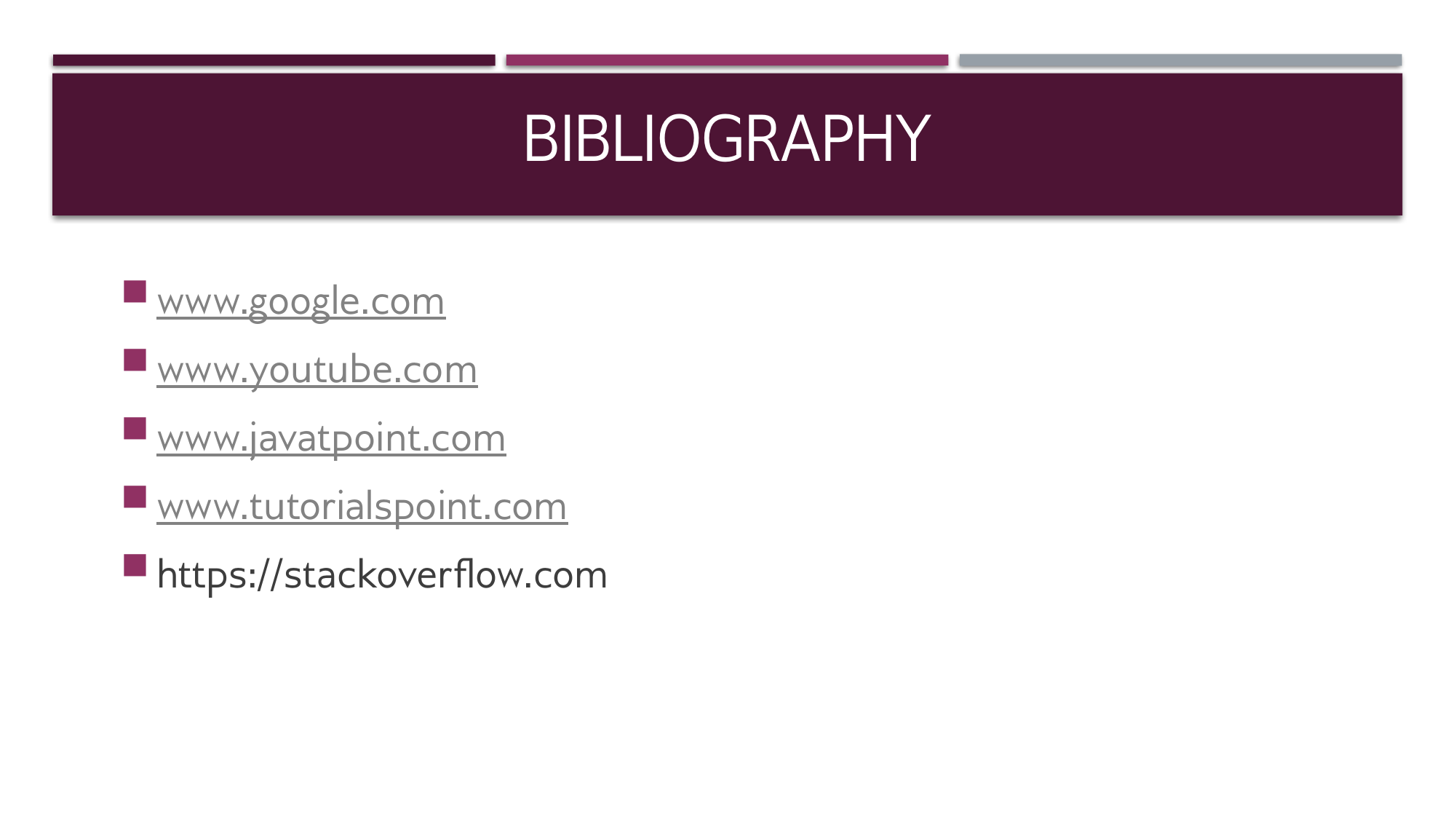

# bibliography
www.google.com
www.youtube.com
www.javatpoint.com
www.tutorialspoint.com
https://stackoverflow.com